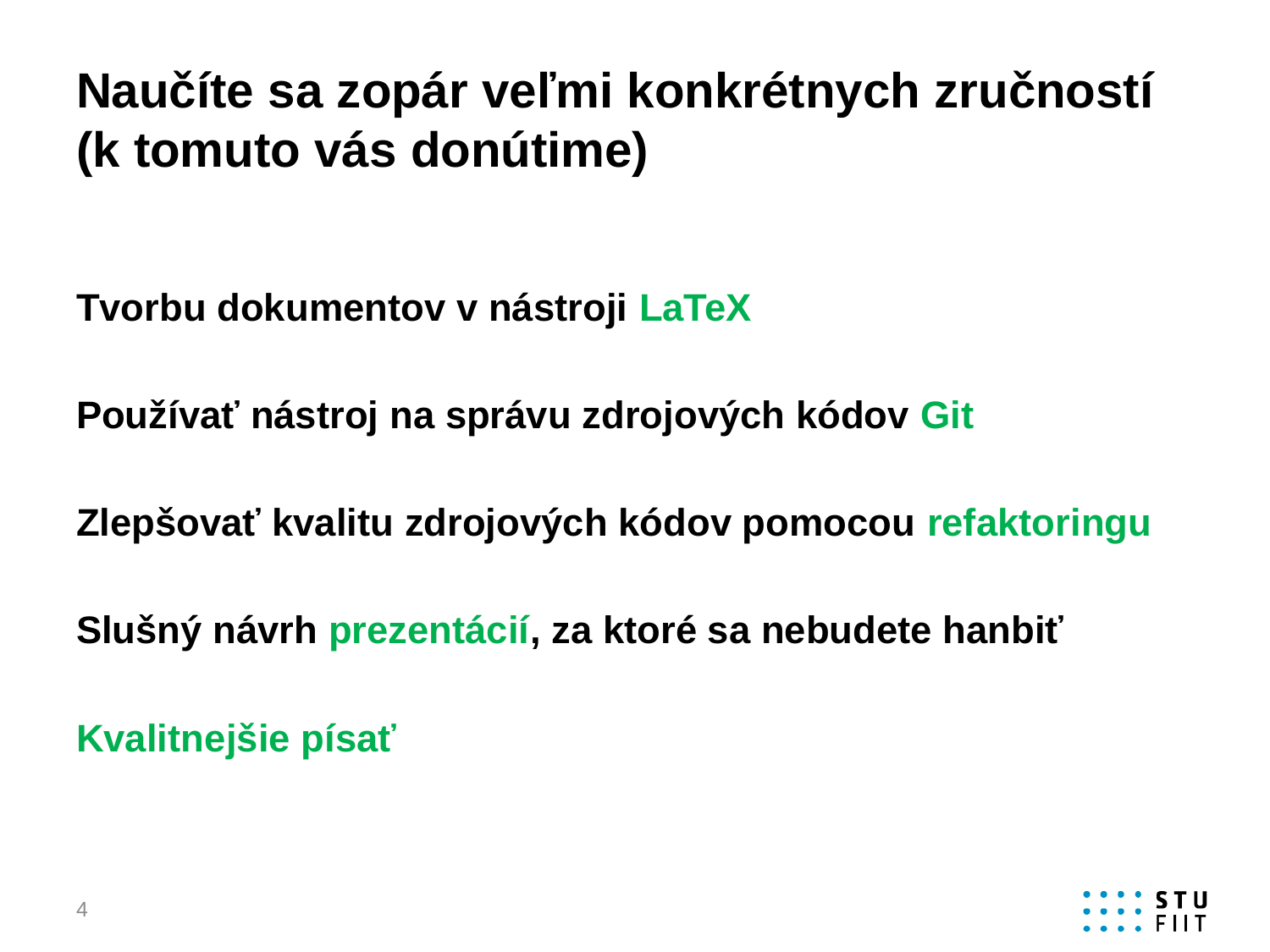

# Naučíte sa zopár veľmi konkrétnych zručností (k tomuto vás donútime)
Tvorbu dokumentov v nástroji LaTeX

Používať nástroj na správu zdrojových kódov Git

Zlepšovať kvalitu zdrojových kódov pomocou refaktoringu

Slušný návrh prezentácií, za ktoré sa nebudete hanbiť

Kvalitnejšie písať

4